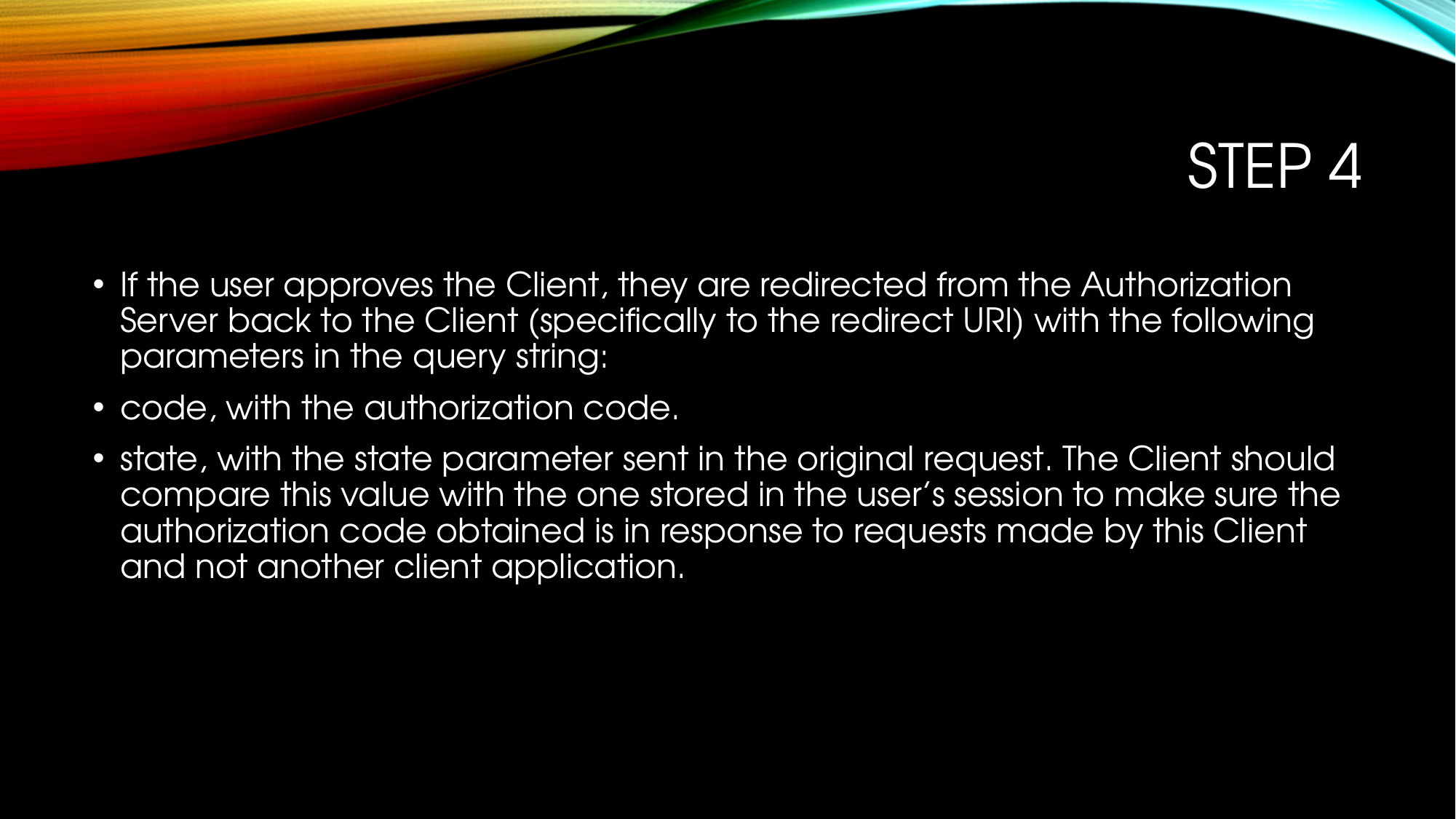

# Step 4
If the user approves the Client, they are redirected from the Authorization Server back to the Client (specifically to the redirect URI) with the following parameters in the query string:
code, with the authorization code.
state, with the state parameter sent in the original request. The Client should compare this value with the one stored in the user’s session to make sure the authorization code obtained is in response to requests made by this Client and not another client application.